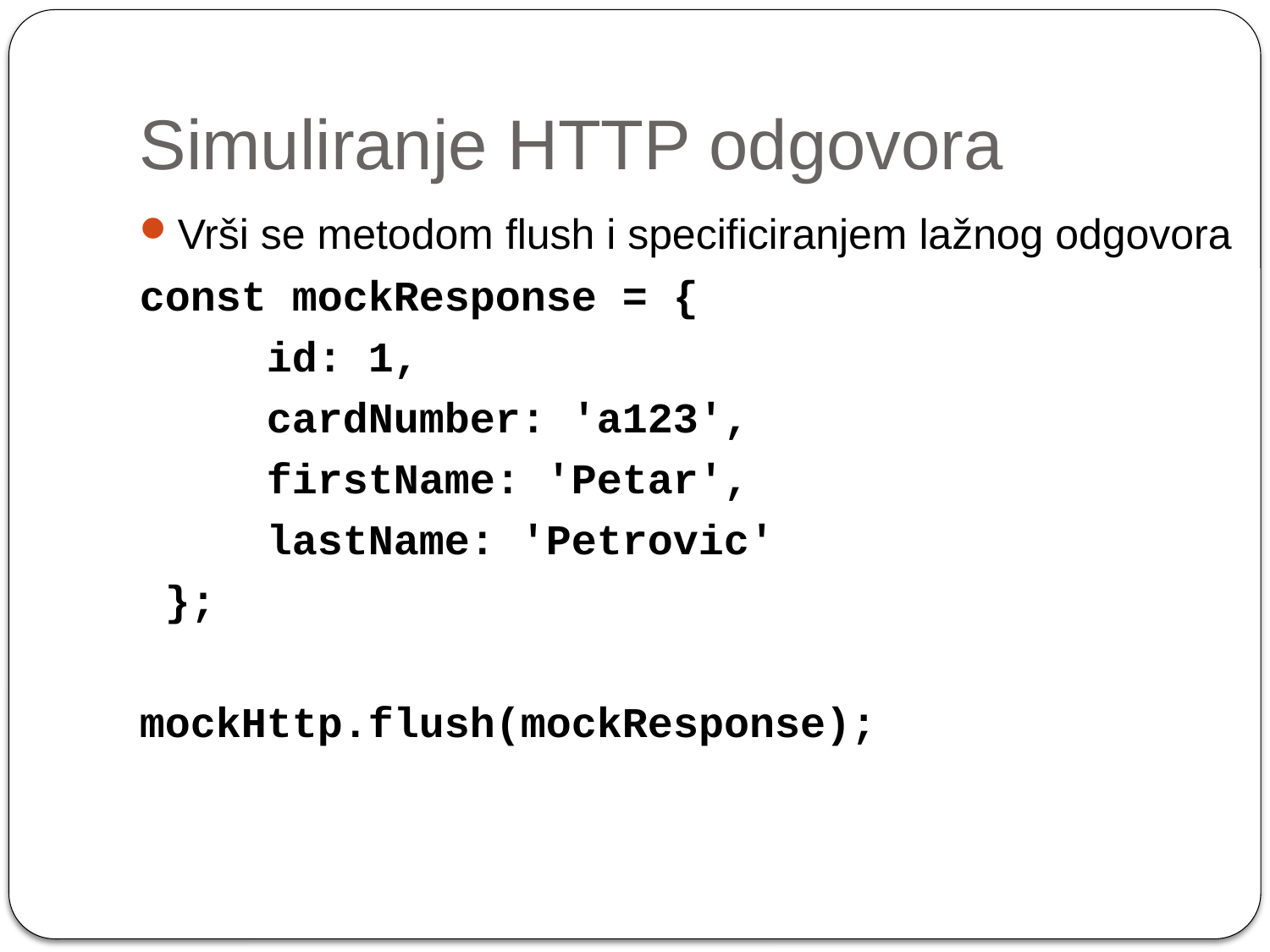

# Simuliranje HTTP odgovora
Vrši se metodom flush i specificiranjem lažnog odgovora
const mockResponse = {
	id: 1,
     cardNumber: 'a123',
     firstName: 'Petar',
     lastName: 'Petrovic'
 };

mockHttp.flush(mockResponse);